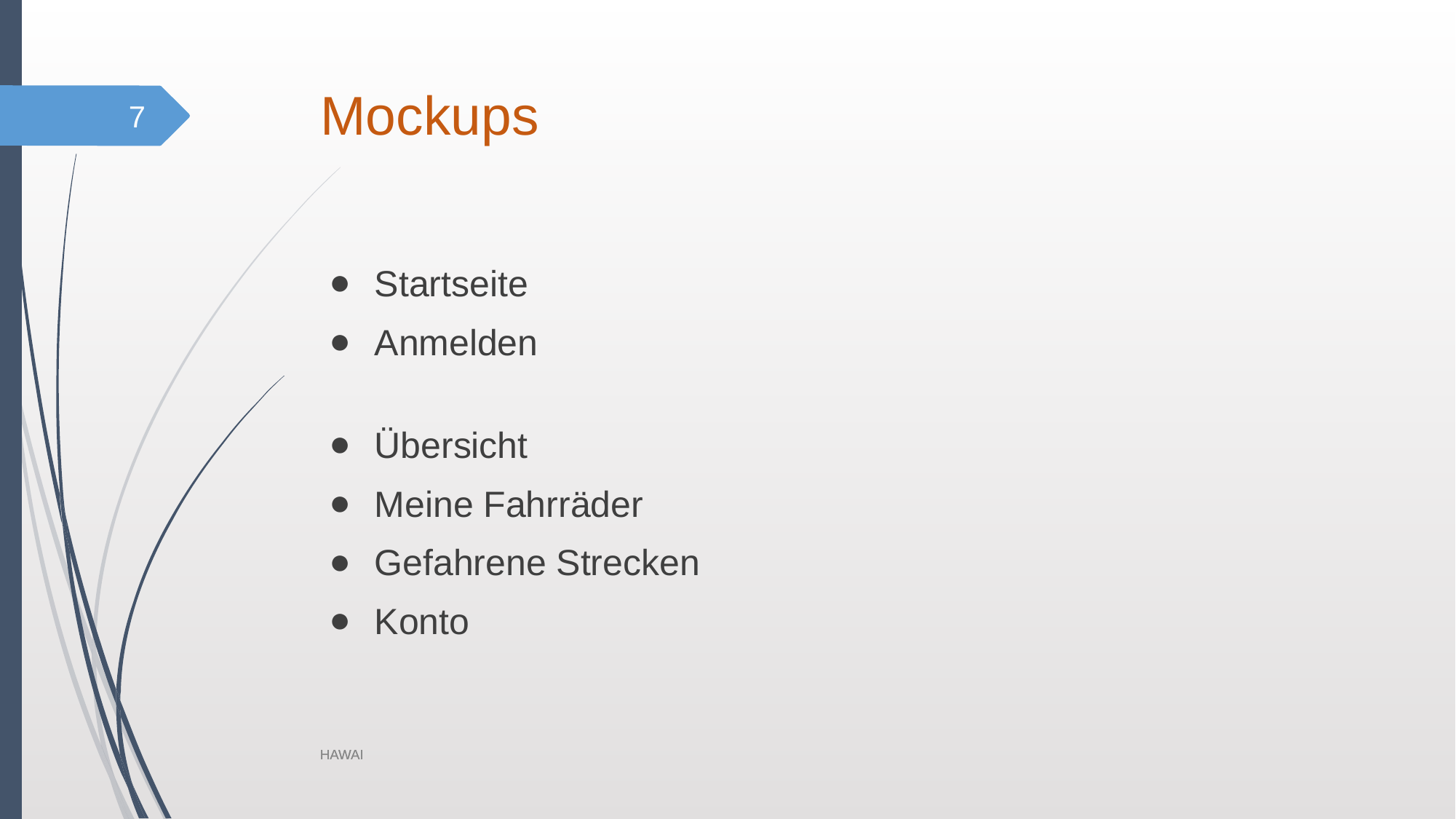

# Mockups
7
Startseite
Anmelden
Übersicht
Meine Fahrräder
Gefahrene Strecken
Konto